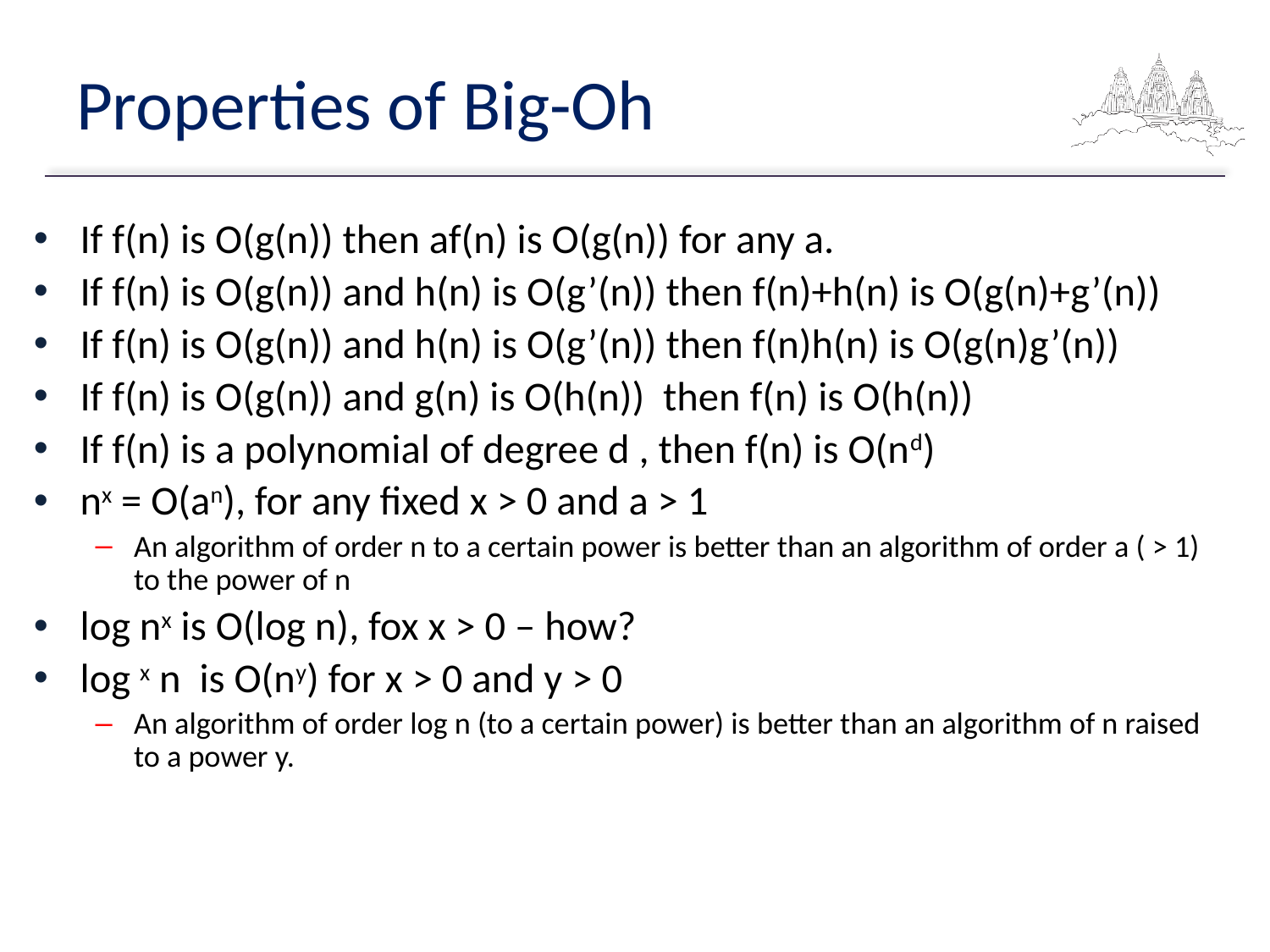

# Properties of Big-Oh
If f(n) is O(g(n)) then af(n) is O(g(n)) for any a.
If f(n) is O(g(n)) and h(n) is O(g’(n)) then f(n)+h(n) is O(g(n)+g’(n))
If f(n) is O(g(n)) and h(n) is O(g’(n)) then f(n)h(n) is O(g(n)g’(n))
If f(n) is O(g(n)) and g(n) is O(h(n))  then f(n) is O(h(n))
If f(n) is a polynomial of degree d , then f(n) is O(nd)
nx = O(an), for any fixed x > 0 and a > 1
An algorithm of order n to a certain power is better than an algorithm of order a ( > 1) to the power of n
log nx is O(log n), fox x > 0 – how?
log x n  is O(ny) for x > 0 and y > 0
An algorithm of order log n (to a certain power) is better than an algorithm of n raised to a power y.